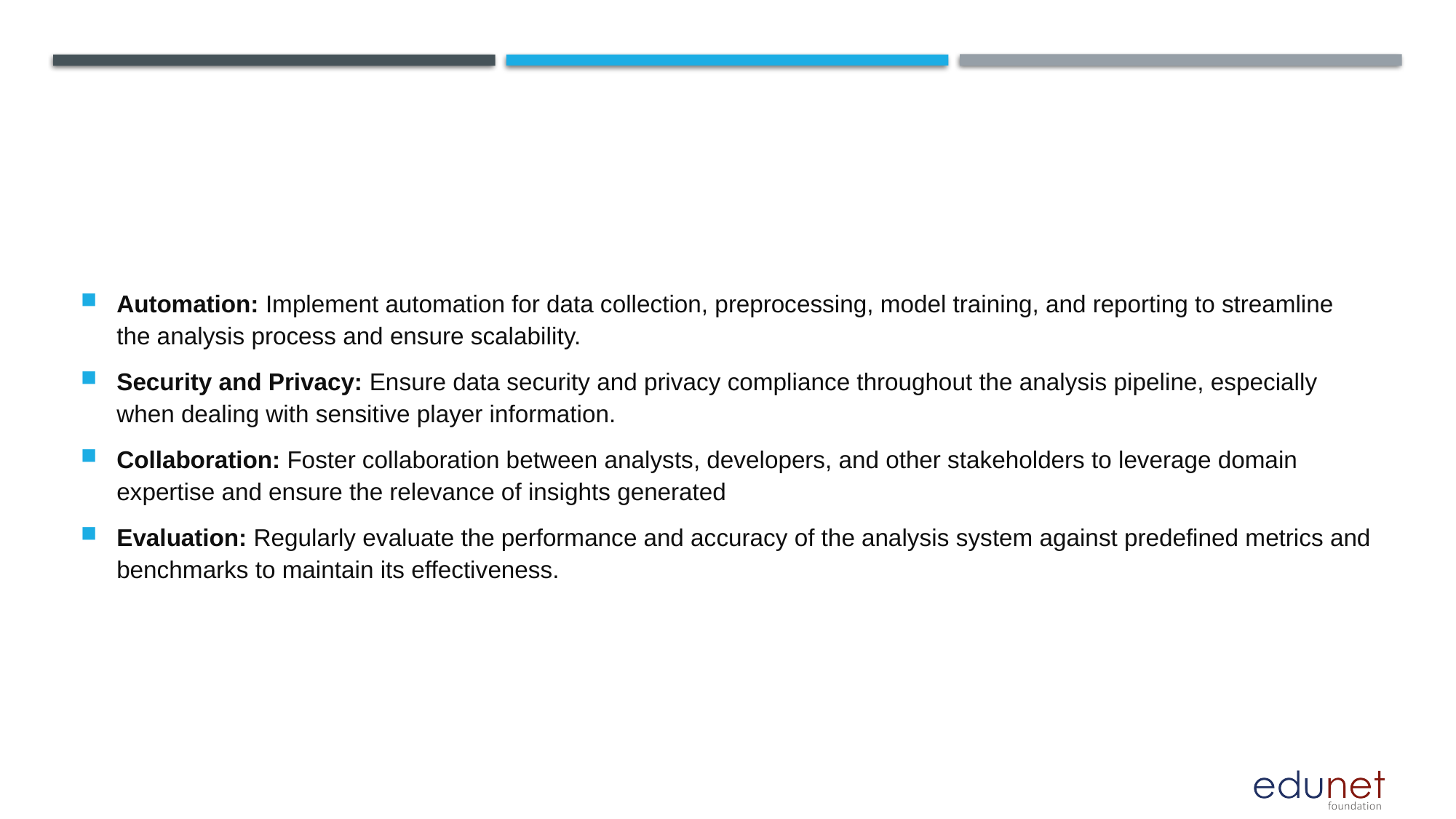

Automation: Implement automation for data collection, preprocessing, model training, and reporting to streamline the analysis process and ensure scalability.
Security and Privacy: Ensure data security and privacy compliance throughout the analysis pipeline, especially when dealing with sensitive player information.
Collaboration: Foster collaboration between analysts, developers, and other stakeholders to leverage domain expertise and ensure the relevance of insights generated
Evaluation: Regularly evaluate the performance and accuracy of the analysis system against predefined metrics and benchmarks to maintain its effectiveness.